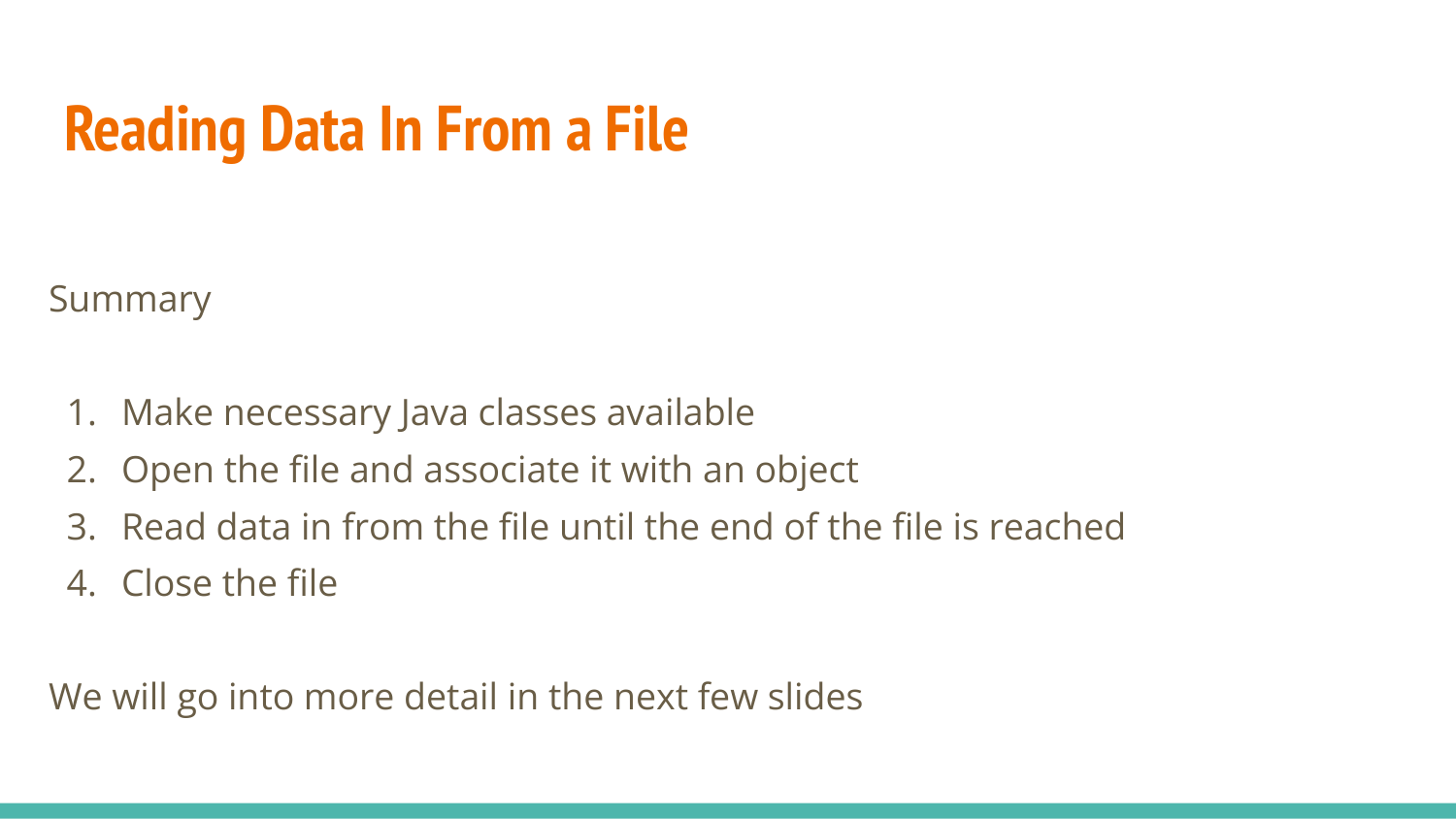

# Reading Data In From a File

Summary

Make necessary Java classes available
Open the file and associate it with an object
Read data in from the file until the end of the file is reached
Close the file

We will go into more detail in the next few slides